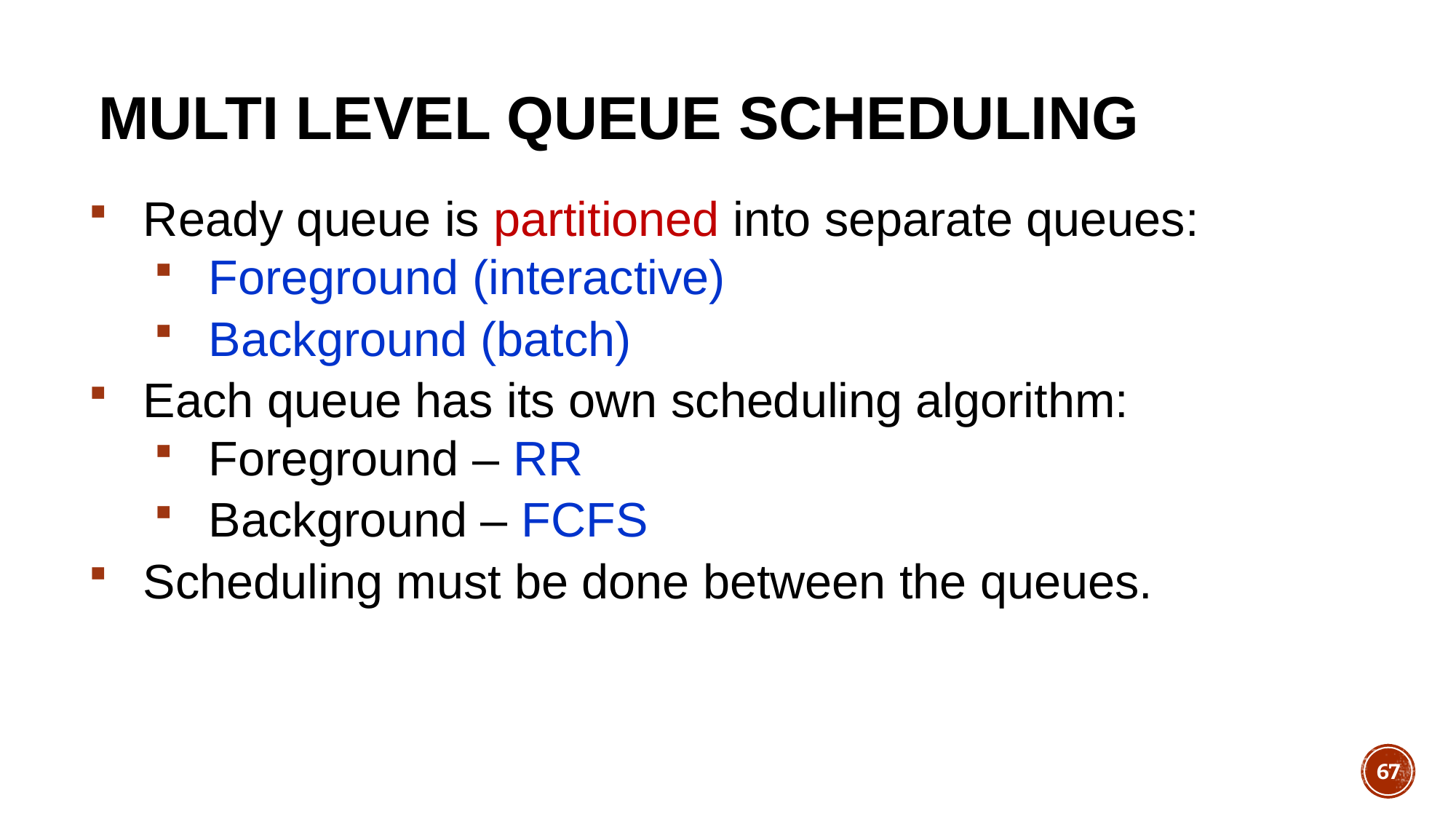

# Multi level Queue Scheduling
Ready queue is partitioned into separate queues:
Foreground (interactive)
Background (batch)
Each queue has its own scheduling algorithm:
Foreground – RR
Background – FCFS
Scheduling must be done between the queues.
67